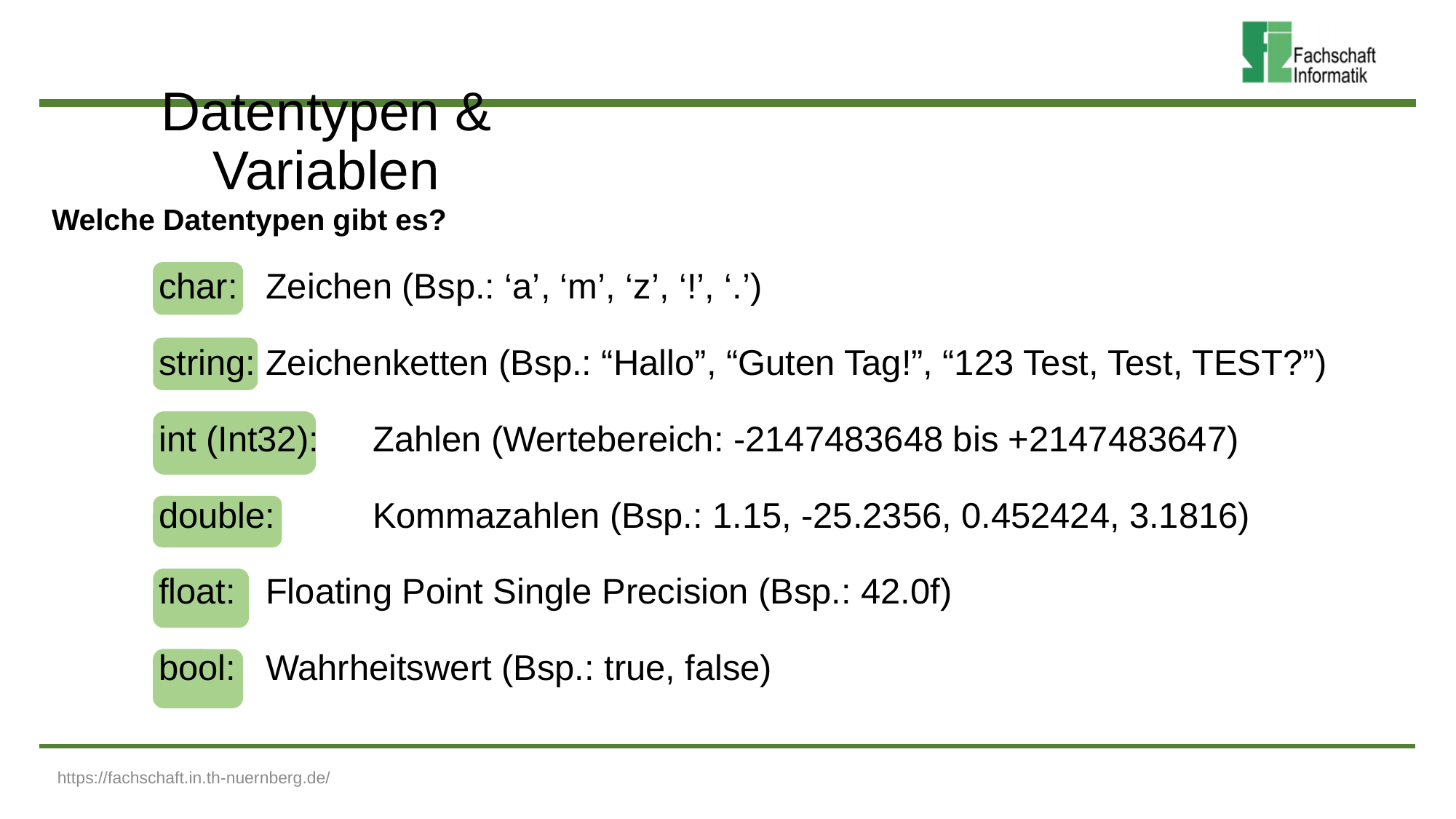

# Datentypen & Variablen
Welche Datentypen gibt es?

	char: 		Zeichen (Bsp.: ‘a’, ‘m’, ‘z’, ‘!’, ‘.’)

	string: 		Zeichenketten (Bsp.: “Hallo”, “Guten Tag!”, “123 Test, Test, TEST?”)

	int (Int32): 	Zahlen (Wertebereich: -2147483648 bis +2147483647)

	double: 	Kommazahlen (Bsp.: 1.15, -25.2356, 0.452424, 3.1816)

	float: 		Floating Point Single Precision (Bsp.: 42.0f)

	bool:		Wahrheitswert (Bsp.: true, false)

https://fachschaft.in.th-nuernberg.de/